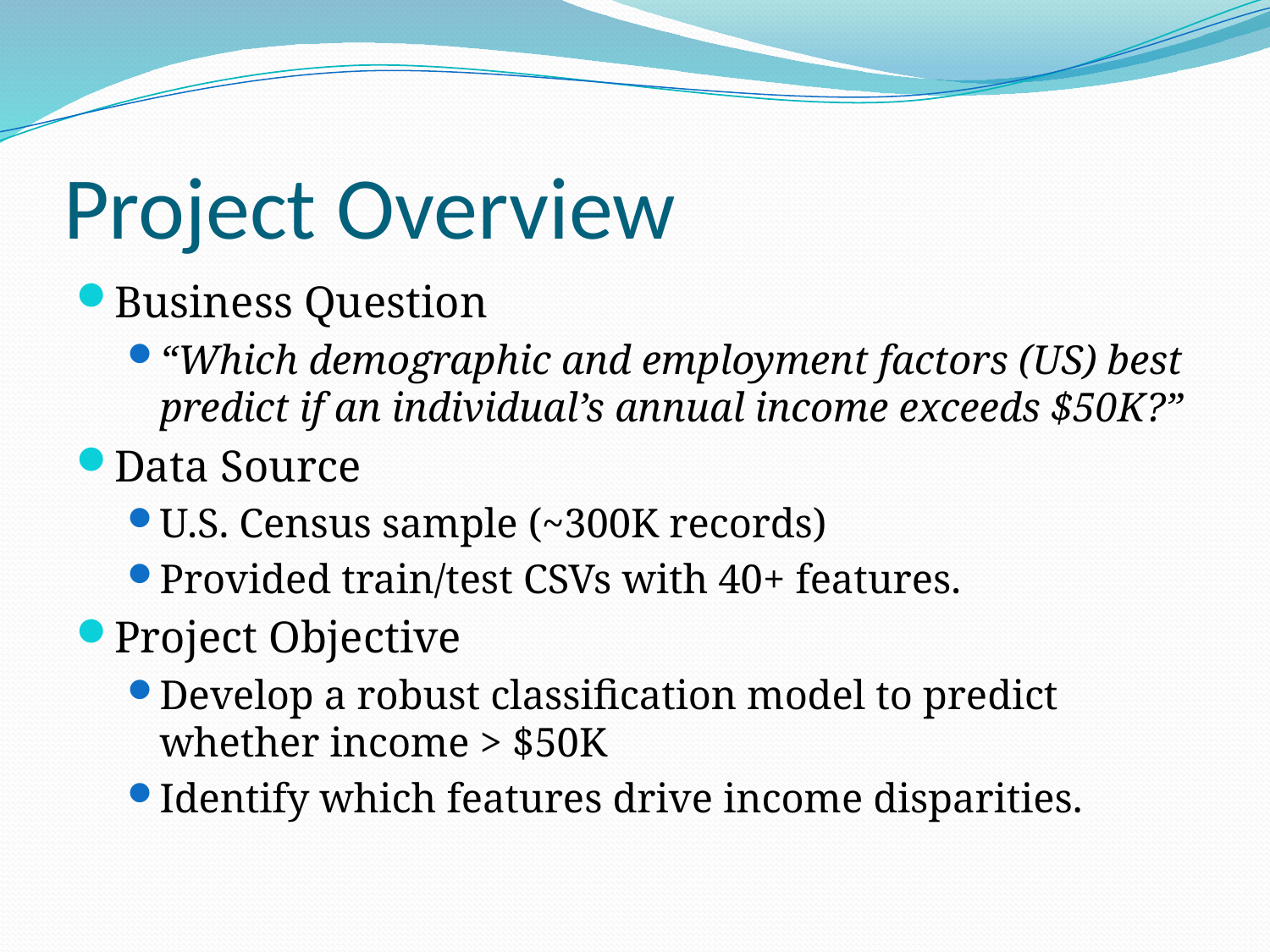

# Project Overview
Business Question
“Which demographic and employment factors (US) best predict if an individual’s annual income exceeds $50K?”
Data Source
U.S. Census sample (~300K records)
Provided train/test CSVs with 40+ features.
Project Objective
Develop a robust classification model to predict whether income > $50K
Identify which features drive income disparities.